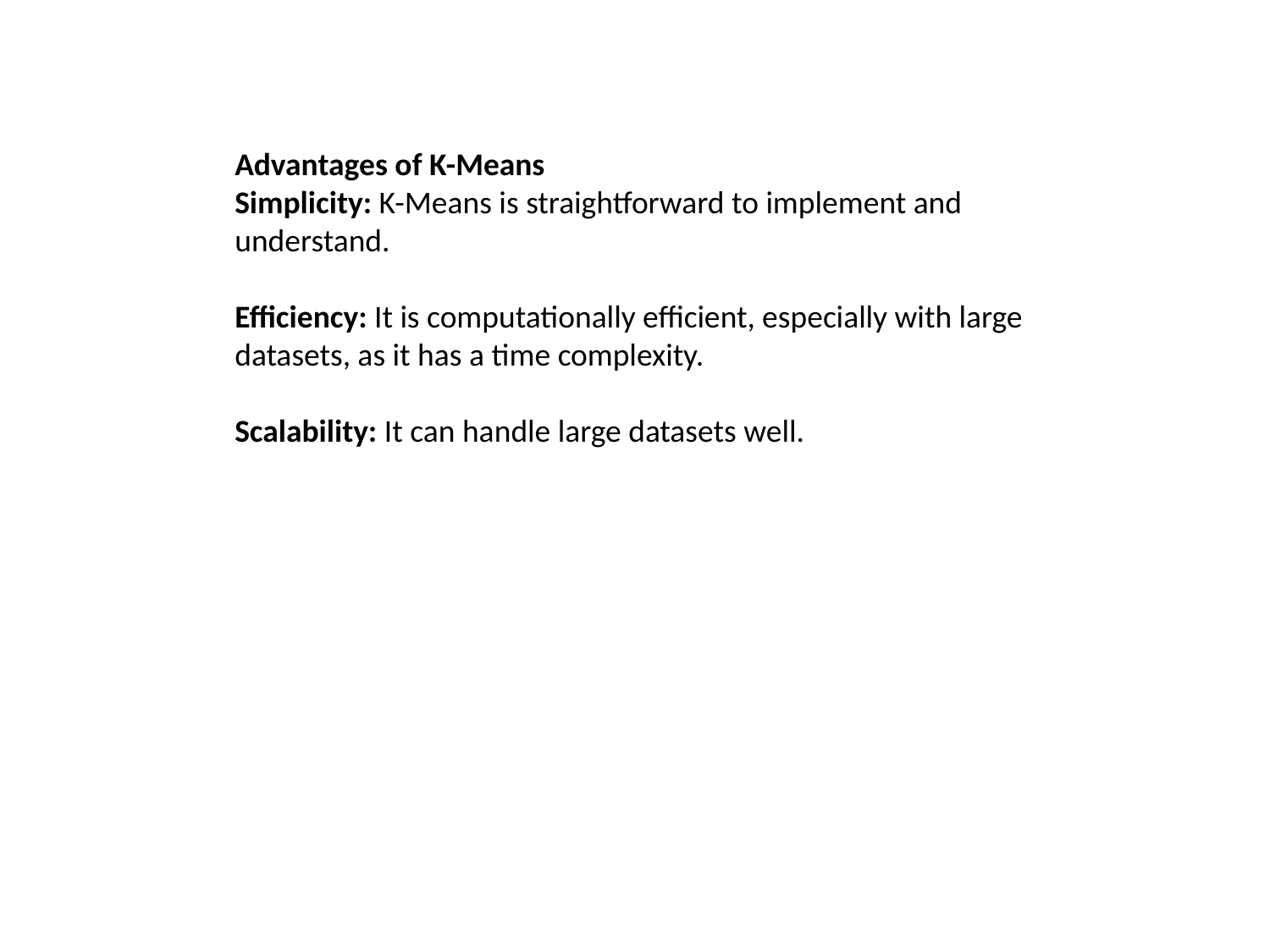

Advantages of K-Means
Simplicity: K-Means is straightforward to implement and understand.

Efficiency: It is computationally efficient, especially with large datasets, as it has a time complexity.

Scalability: It can handle large datasets well.